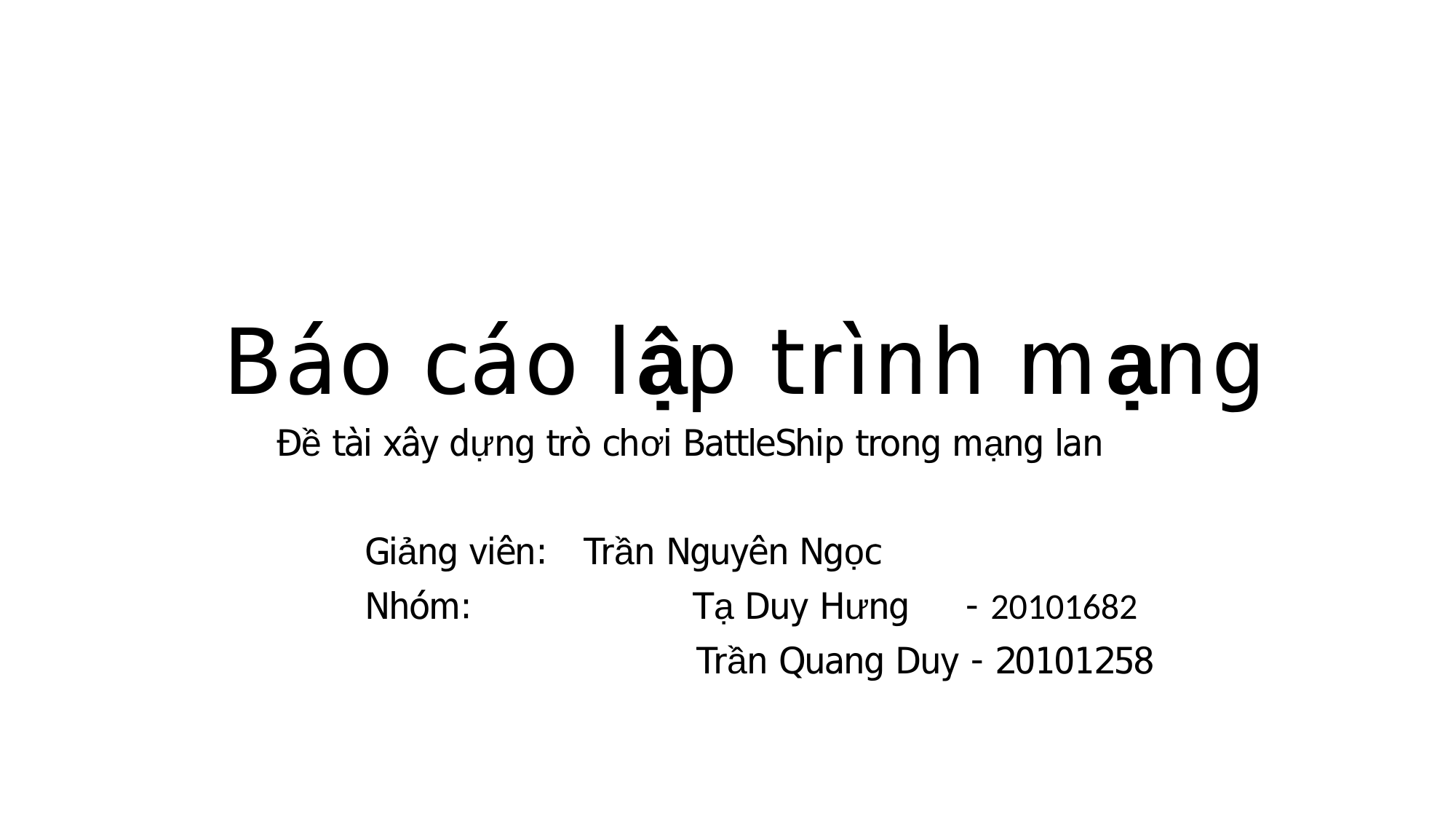

# Báo cáo lập trình mạng
Đề tài xây dựng trò chơi BattleShip trong mạng lan

Giảng viên: 	Trần Nguyên Ngọc
Nhóm: 	   	Tạ Duy Hưng     - 20101682
		          Trần Quang Duy - 20101258